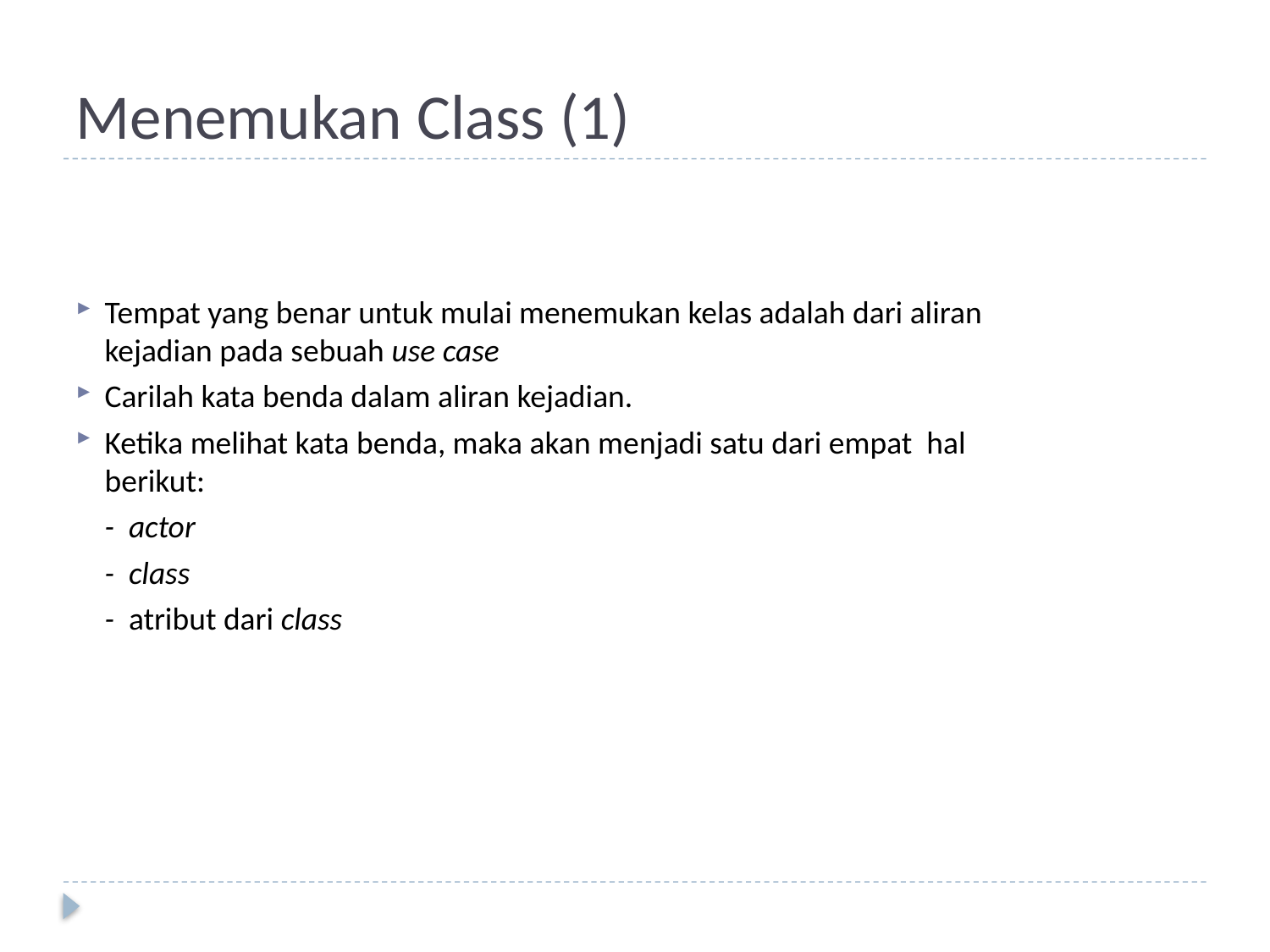

# Menemukan Class (1)
Tempat yang benar untuk mulai menemukan kelas adalah dari aliran kejadian pada sebuah use case
Carilah kata benda dalam aliran kejadian.
Ketika melihat kata benda, maka akan menjadi satu dari empat  hal berikut:
	-  actor
	-  class
	-  atribut dari class

11